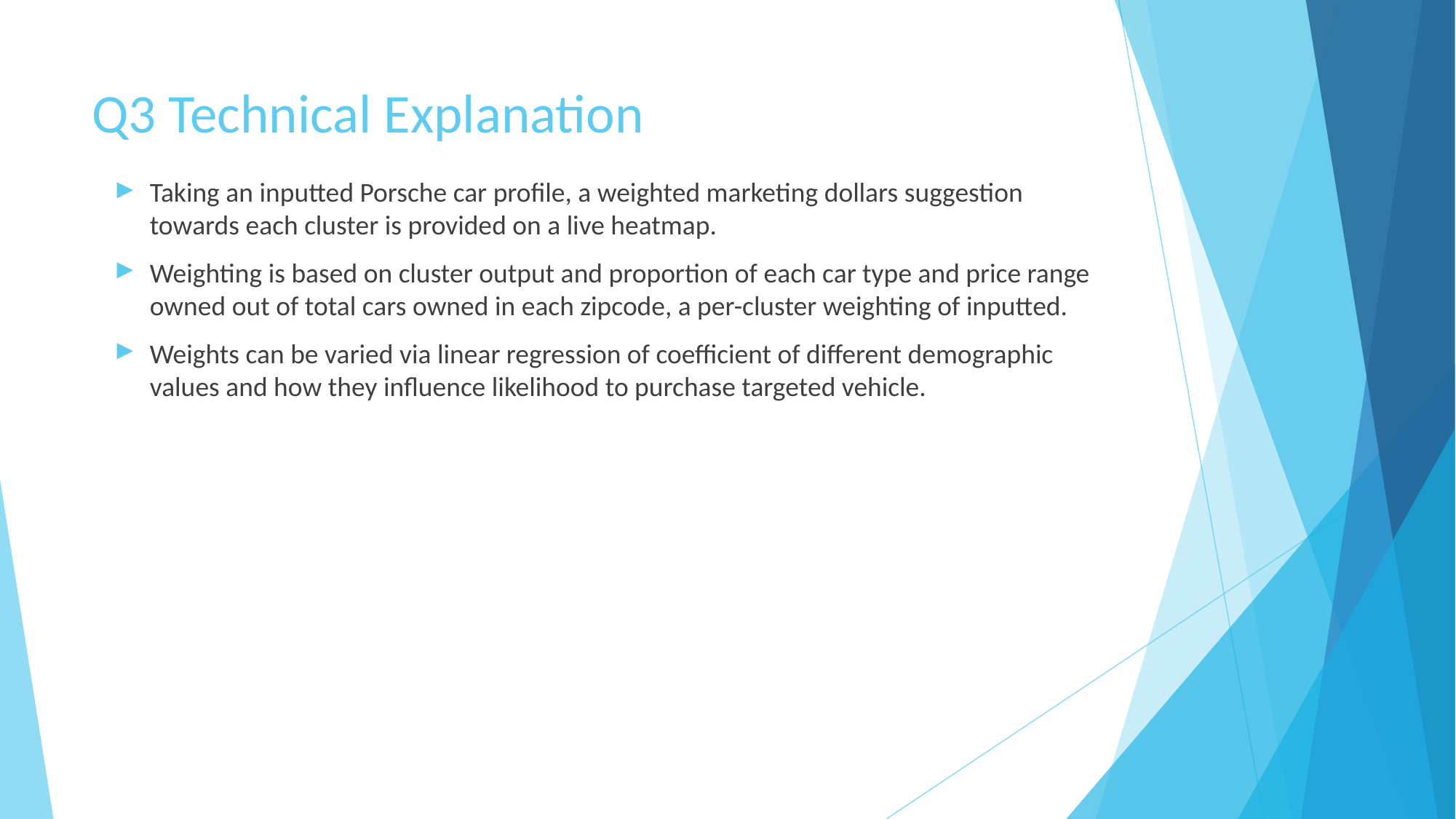

# Q3 Technical Explanation
Taking an inputted Porsche car profile, a weighted marketing dollars suggestion towards each cluster is provided on a live heatmap.
Weighting is based on cluster output and proportion of each car type and price range owned out of total cars owned in each zipcode, a per-cluster weighting of inputted.
Weights can be varied via linear regression of coefficient of different demographic values and how they influence likelihood to purchase targeted vehicle.